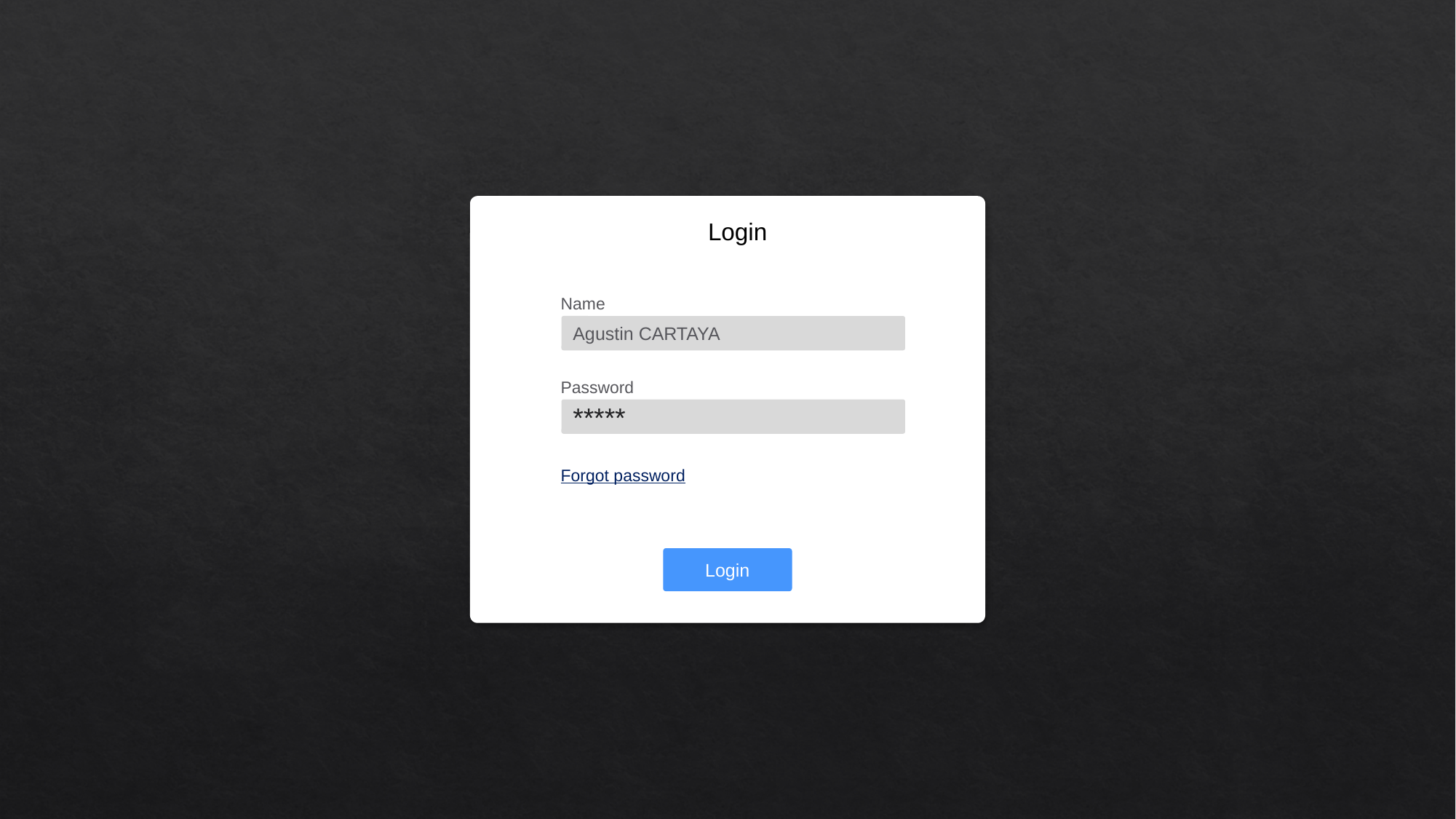

Login
Name
Agustin CARTAYA
Password
*****
Forgot password
Login